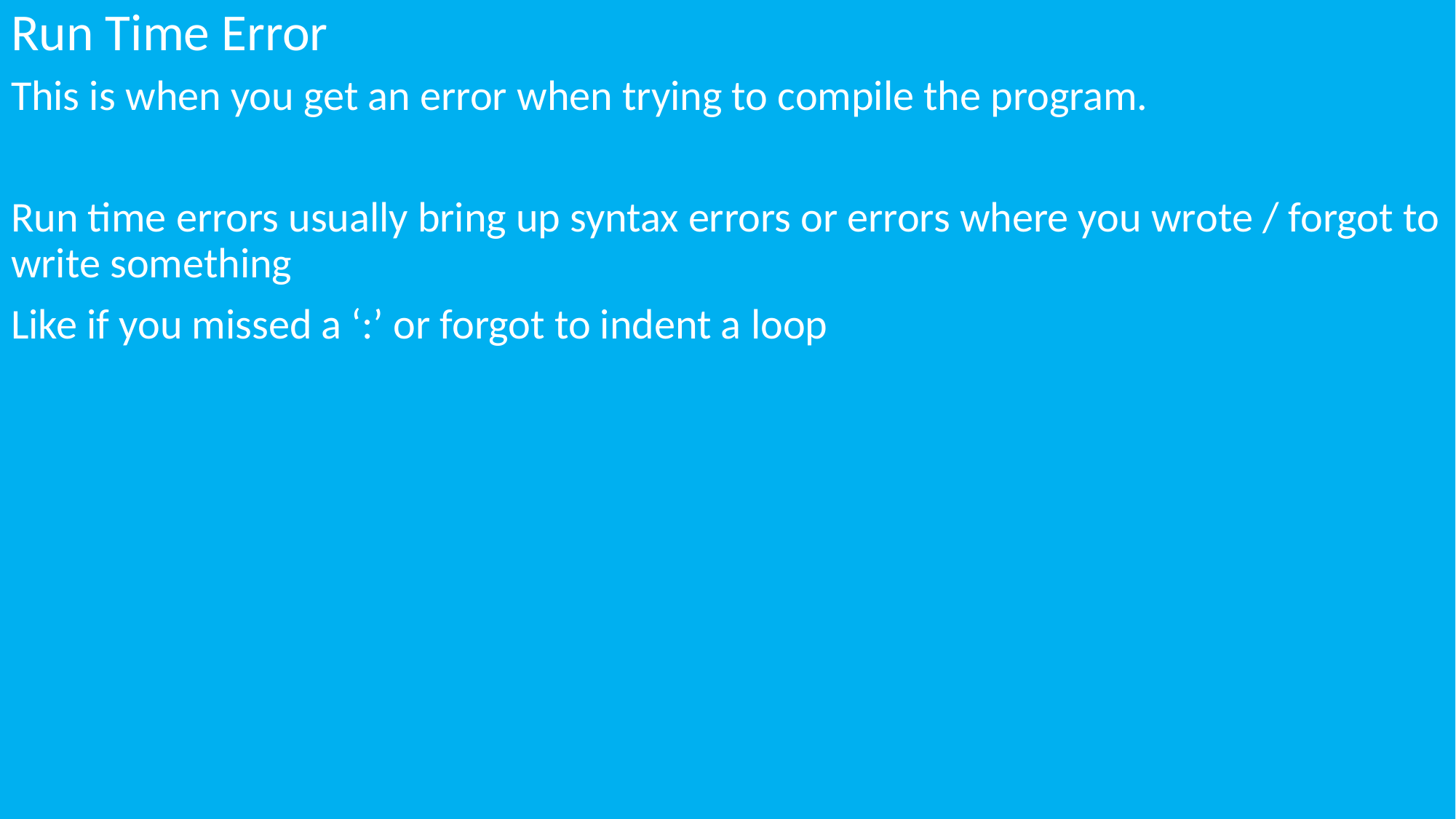

# Run Time Error
This is when you get an error when trying to compile the program.

Run time errors usually bring up syntax errors or errors where you wrote / forgot to write something
Like if you missed a ‘:’ or forgot to indent a loop